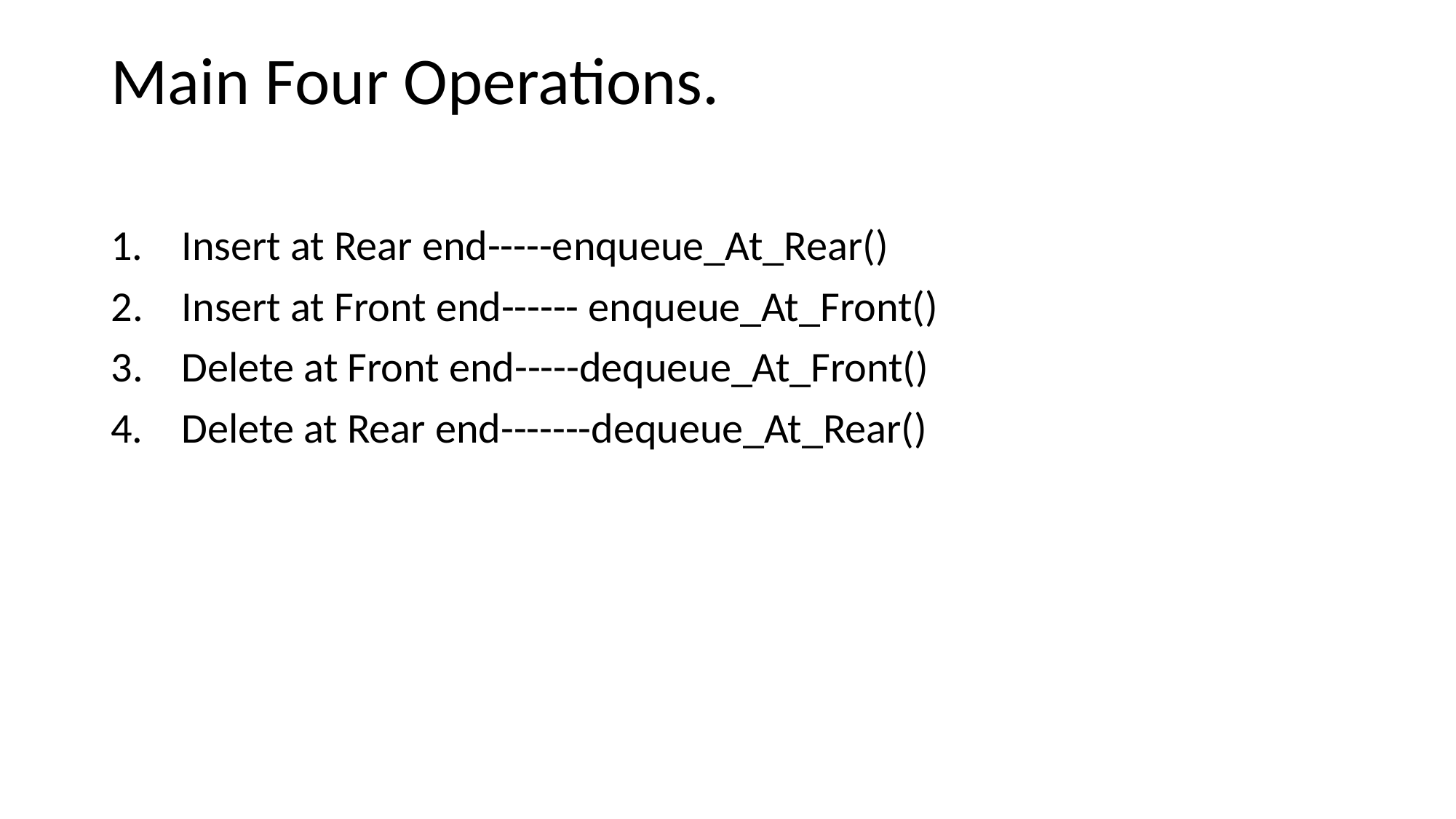

# Main Four Operations.
1.    Insert at Rear end-----enqueue_At_Rear()
 Insert at Front end------ enqueue_At_Front()
 Delete at Front end-----dequeue_At_Front()
4.    Delete at Rear end-------dequeue_At_Rear()